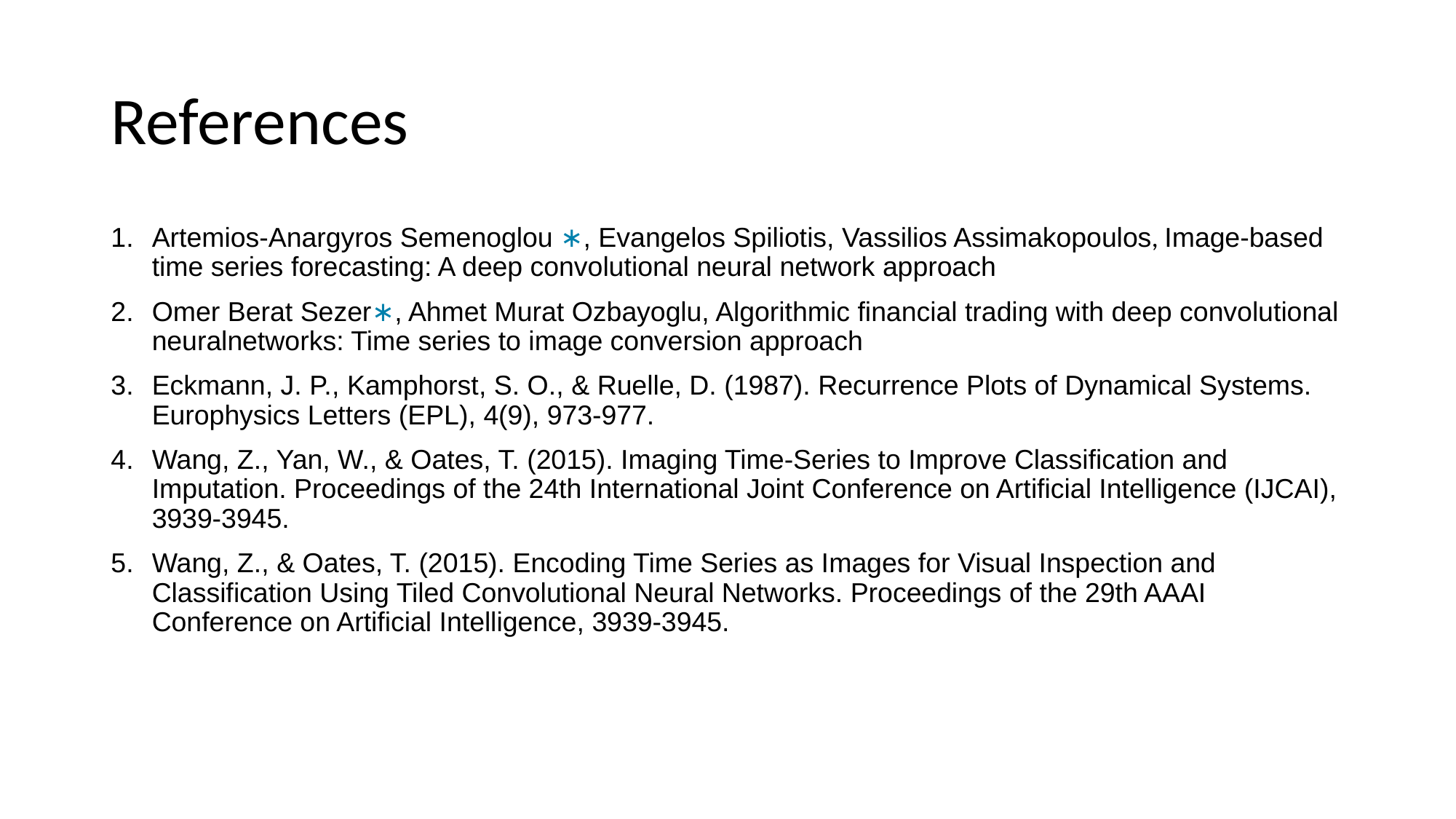

# References
Artemios-Anargyros Semenoglou ∗, Evangelos Spiliotis, Vassilios Assimakopoulos, Image-based time series forecasting: A deep convolutional neural network approach
Omer Berat Sezer∗, Ahmet Murat Ozbayoglu, Algorithmic financial trading with deep convolutional neuralnetworks: Time series to image conversion approach
Eckmann, J. P., Kamphorst, S. O., & Ruelle, D. (1987). Recurrence Plots of Dynamical Systems. Europhysics Letters (EPL), 4(9), 973-977.
Wang, Z., Yan, W., & Oates, T. (2015). Imaging Time-Series to Improve Classification and Imputation. Proceedings of the 24th International Joint Conference on Artificial Intelligence (IJCAI), 3939-3945.
Wang, Z., & Oates, T. (2015). Encoding Time Series as Images for Visual Inspection and Classification Using Tiled Convolutional Neural Networks. Proceedings of the 29th AAAI Conference on Artificial Intelligence, 3939-3945.